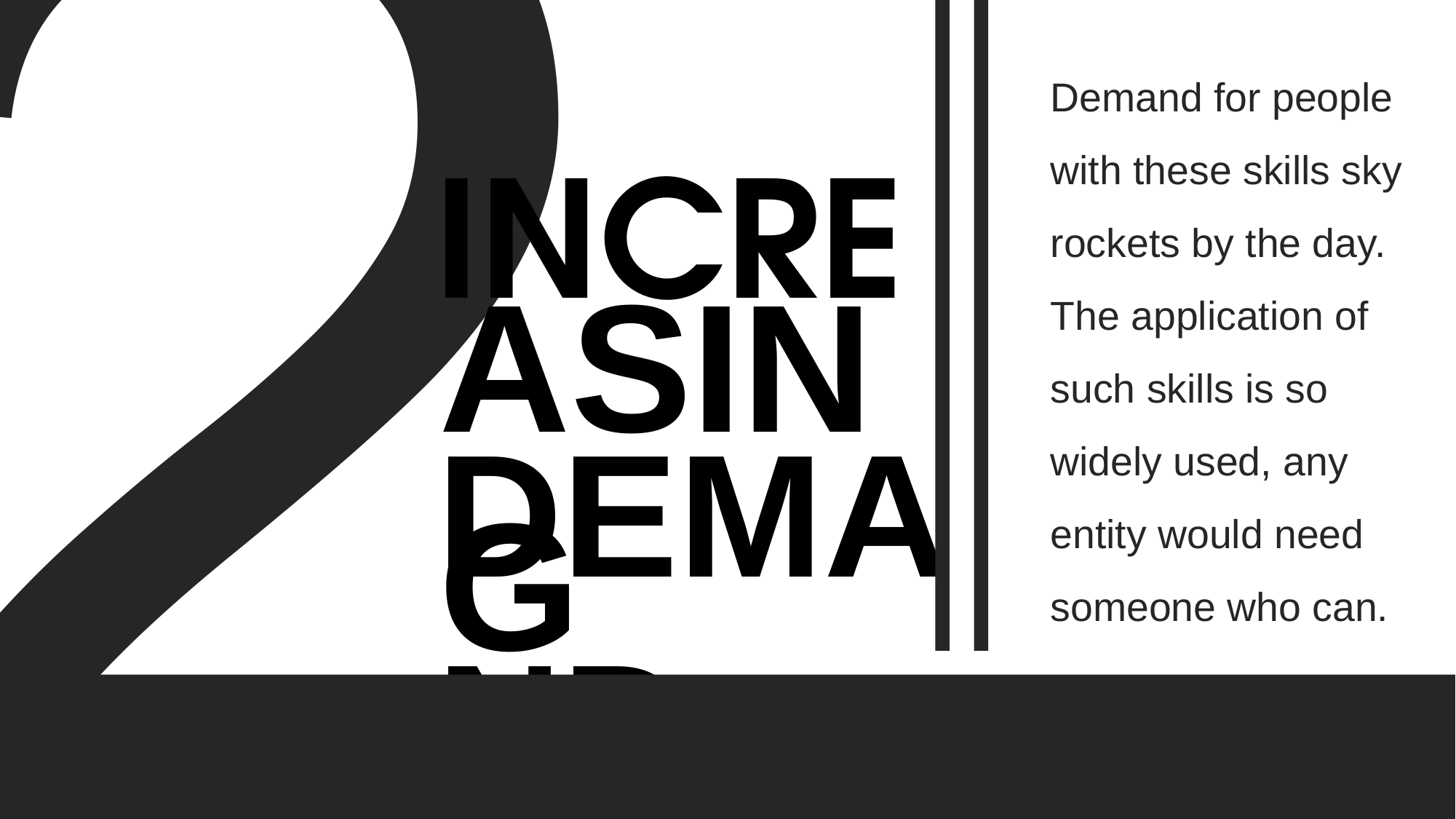

# 2
Demand for people with these skills sky rockets by the day. The application of such skills is so widely used, any entity would need someone who can.
INCRE
ASING
DEMAND